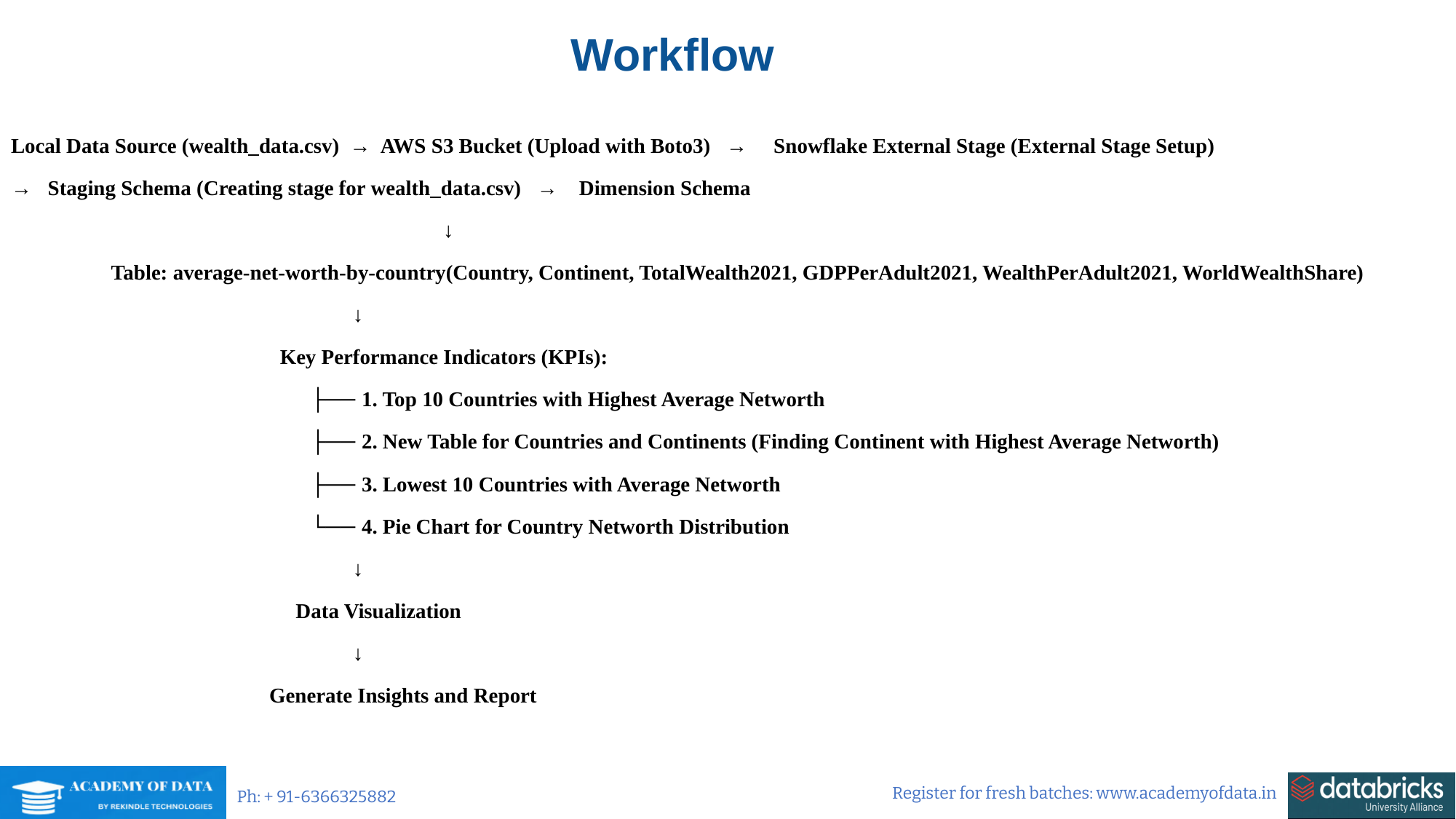

Workflow

Local Data Source (wealth_data.csv)  →  AWS S3 Bucket (Upload with Boto3)   →     Snowflake External Stage (External Stage Setup)
→   Staging Schema (Creating stage for wealth_data.csv)   →    Dimension Schema
                                                                												                ↓
               			 Table: average-net-worth-by-country(Country, Continent, TotalWealth2021, GDPPerAdult2021, WealthPerAdult2021, WorldWealthShare)
                                                                 ↓
                                                   Key Performance Indicators (KPIs):
                                                         ├── 1. Top 10 Countries with Highest Average Networth
                                                         ├── 2. New Table for Countries and Continents (Finding Continent with Highest Average Networth)
                                                         ├── 3. Lowest 10 Countries with Average Networth
                                                         └── 4. Pie Chart for Country Networth Distribution
                                                                 ↓
                                                      Data Visualization
                                                                 ↓
                                                 Generate Insights and Report